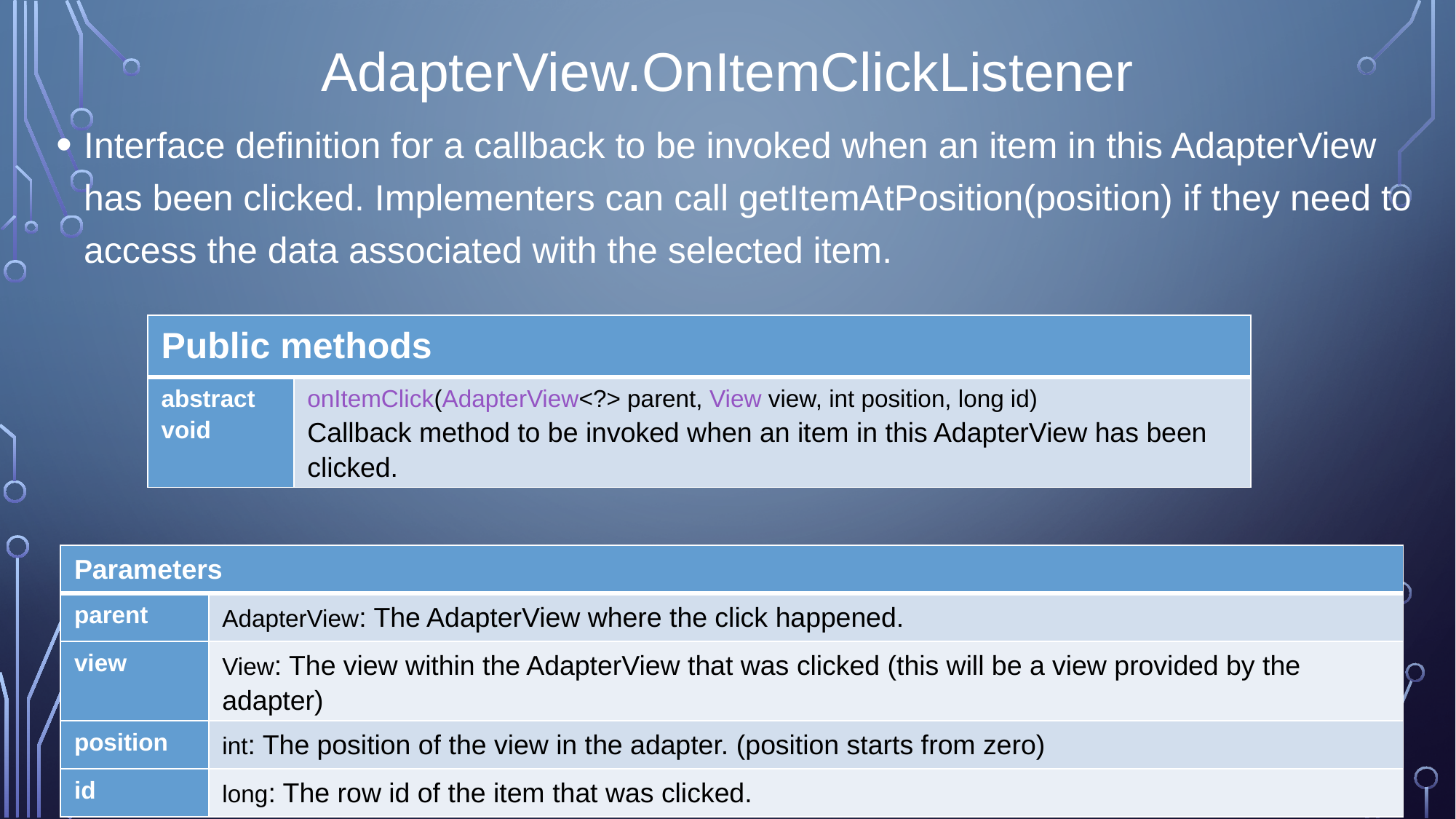

# AdapterView.OnItemClickListener
Interface definition for a callback to be invoked when an item in this AdapterView has been clicked. Implementers can call getItemAtPosition(position) if they need to access the data associated with the selected item.

| Public methods |  |
| --- | --- |
| abstract void | onItemClick(AdapterView<?> parent, View view, int position, long id) Callback method to be invoked when an item in this AdapterView has been clicked. |
| Parameters |  |
| --- | --- |
| parent | AdapterView: The AdapterView where the click happened. |
| view | View: The view within the AdapterView that was clicked (this will be a view provided by the adapter) |
| position | int: The position of the view in the adapter. (position starts from zero) |
| id | long: The row id of the item that was clicked. |